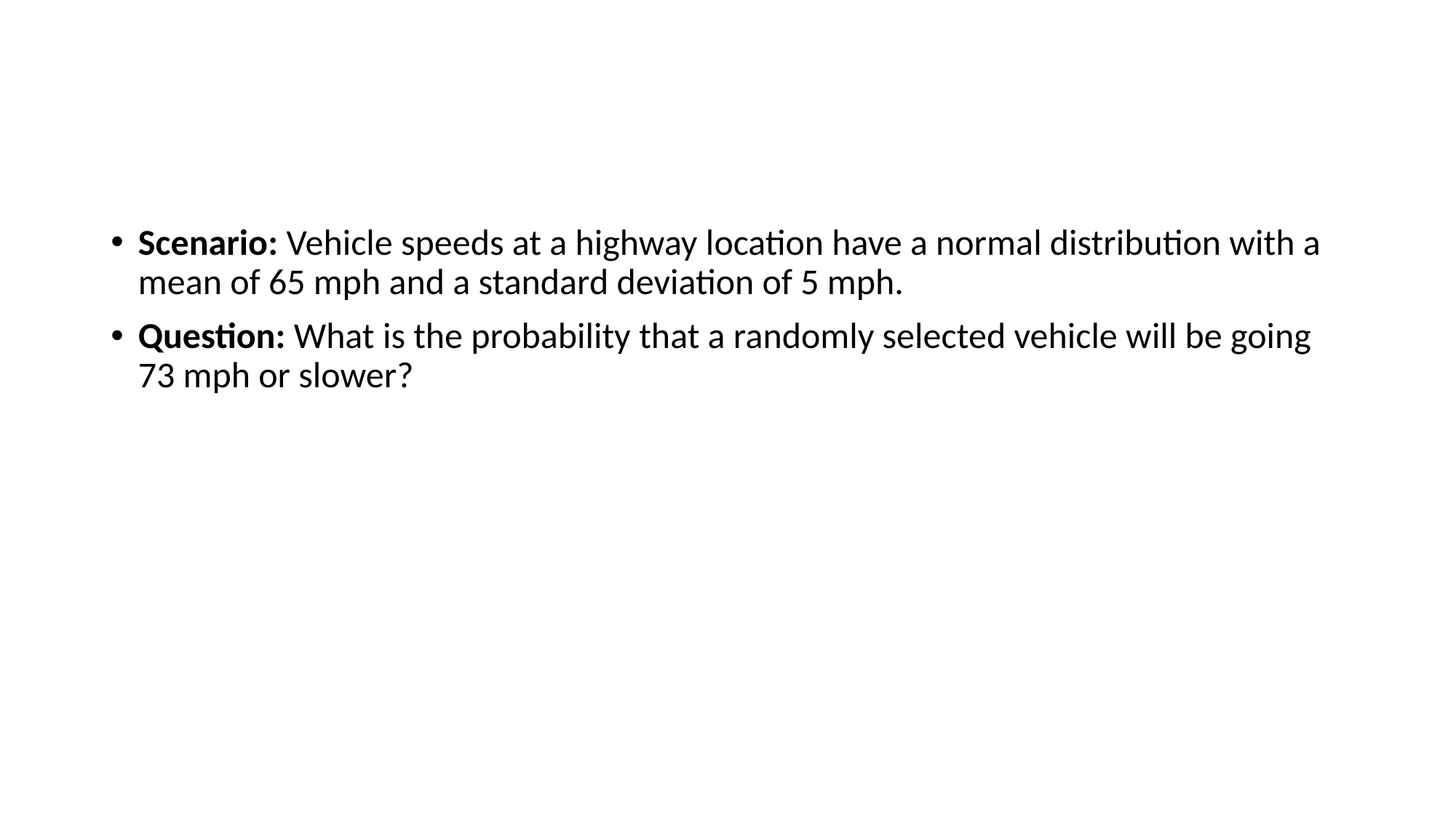

#
Scenario: Vehicle speeds at a highway location have a normal distribution with a mean of 65 mph and a standard deviation of 5 mph.
Question: What is the probability that a randomly selected vehicle will be going 73 mph or slower?